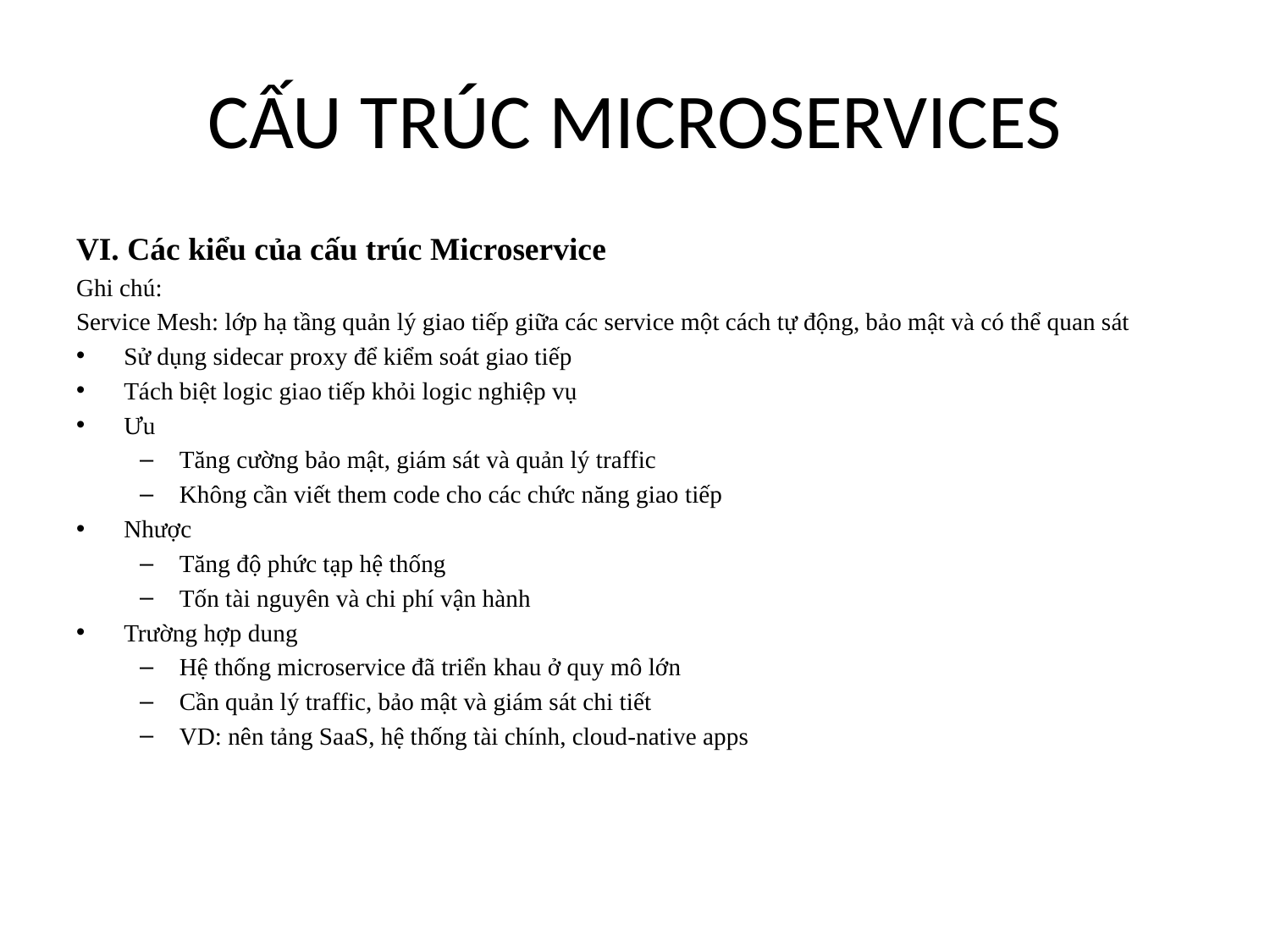

# CẤU TRÚC MICROSERVICES
VI. Các kiểu của cấu trúc Microservice
Ghi chú:
Service Mesh: lớp hạ tầng quản lý giao tiếp giữa các service một cách tự động, bảo mật và có thể quan sát
Sử dụng sidecar proxy để kiểm soát giao tiếp
Tách biệt logic giao tiếp khỏi logic nghiệp vụ
Ưu
Tăng cường bảo mật, giám sát và quản lý traffic
Không cần viết them code cho các chức năng giao tiếp
Nhược
Tăng độ phức tạp hệ thống
Tốn tài nguyên và chi phí vận hành
Trường hợp dung
Hệ thống microservice đã triển khau ở quy mô lớn
Cần quản lý traffic, bảo mật và giám sát chi tiết
VD: nên tảng SaaS, hệ thống tài chính, cloud-native apps